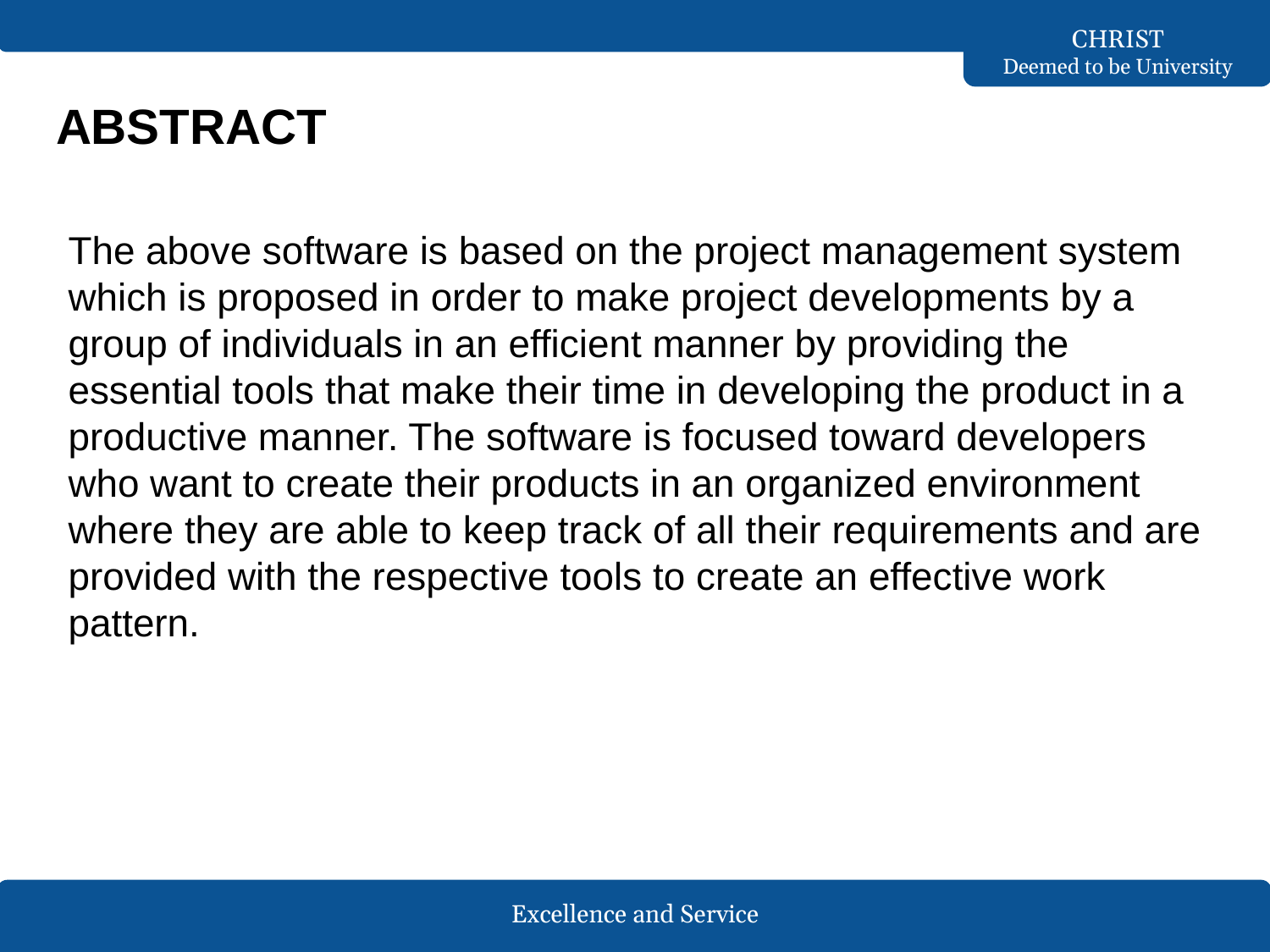

# ABSTRACT
The above software is based on the project management system which is proposed in order to make project developments by a group of individuals in an efficient manner by providing the essential tools that make their time in developing the product in a productive manner. The software is focused toward developers who want to create their products in an organized environment where they are able to keep track of all their requirements and are provided with the respective tools to create an effective work pattern.